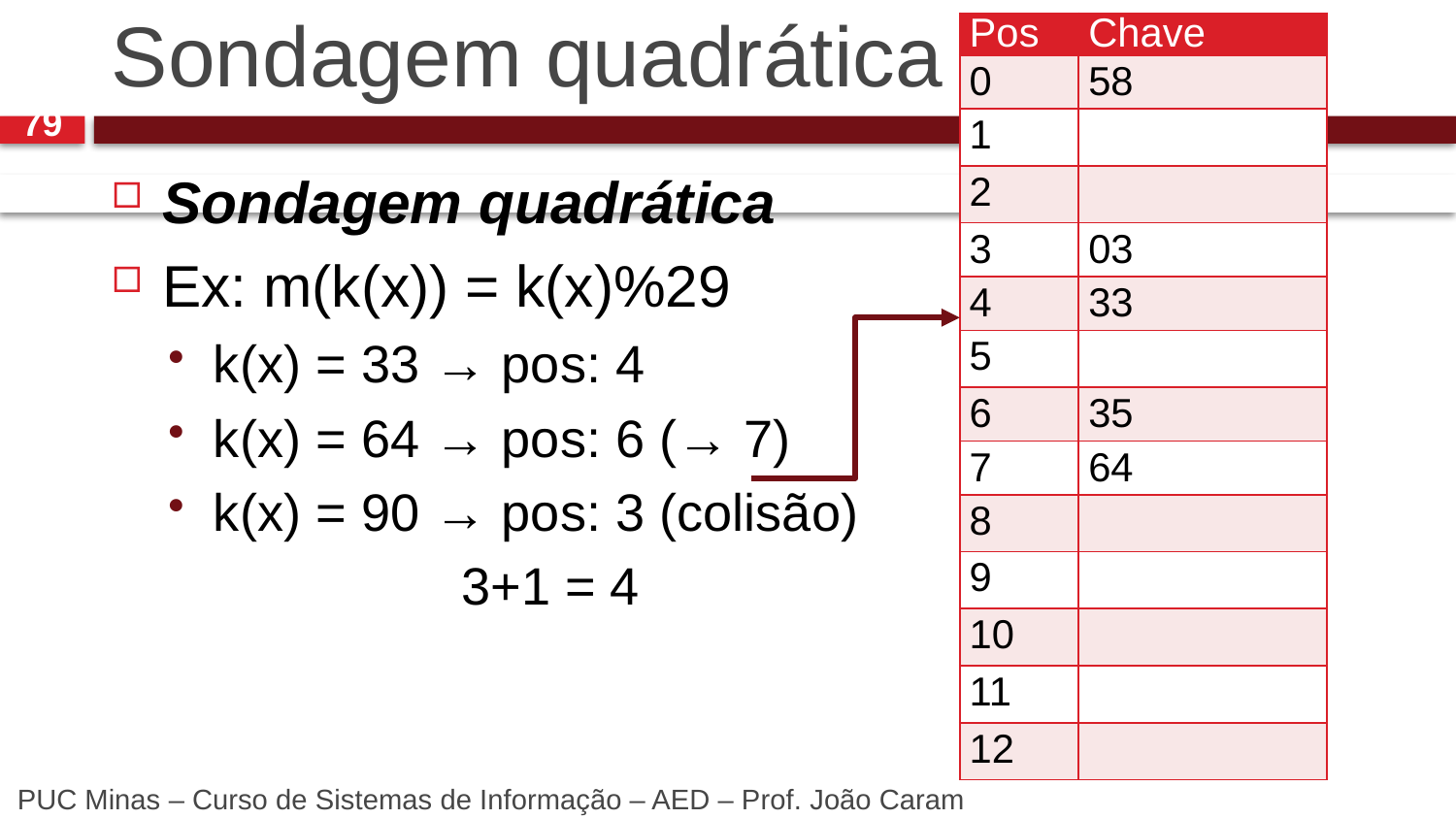

| Pos | Chave |
| --- | --- |
| 0 | 58 |
| 1 |  |
| 2 |  |
| 3 | 03 |
| 4 | 33 |
| 5 |  |
| 6 | 35 |
| 7 | 64 |
| 8 |  |
| 9 |  |
| 10 |  |
| 11 |  |
| 12 |  |
# Sondagem quadrática
79
Sondagem quadrática
Ex: m(k(x)) = k(x)%29
k(x) = 33 → pos: 4
k(x) = 64 → pos: 6 (→ 7)
k(x) = 90 → pos: 3 (colisão)
		3+1 = 4

PUC Minas – Curso de Sistemas de Informação – AED – Prof. João Caram